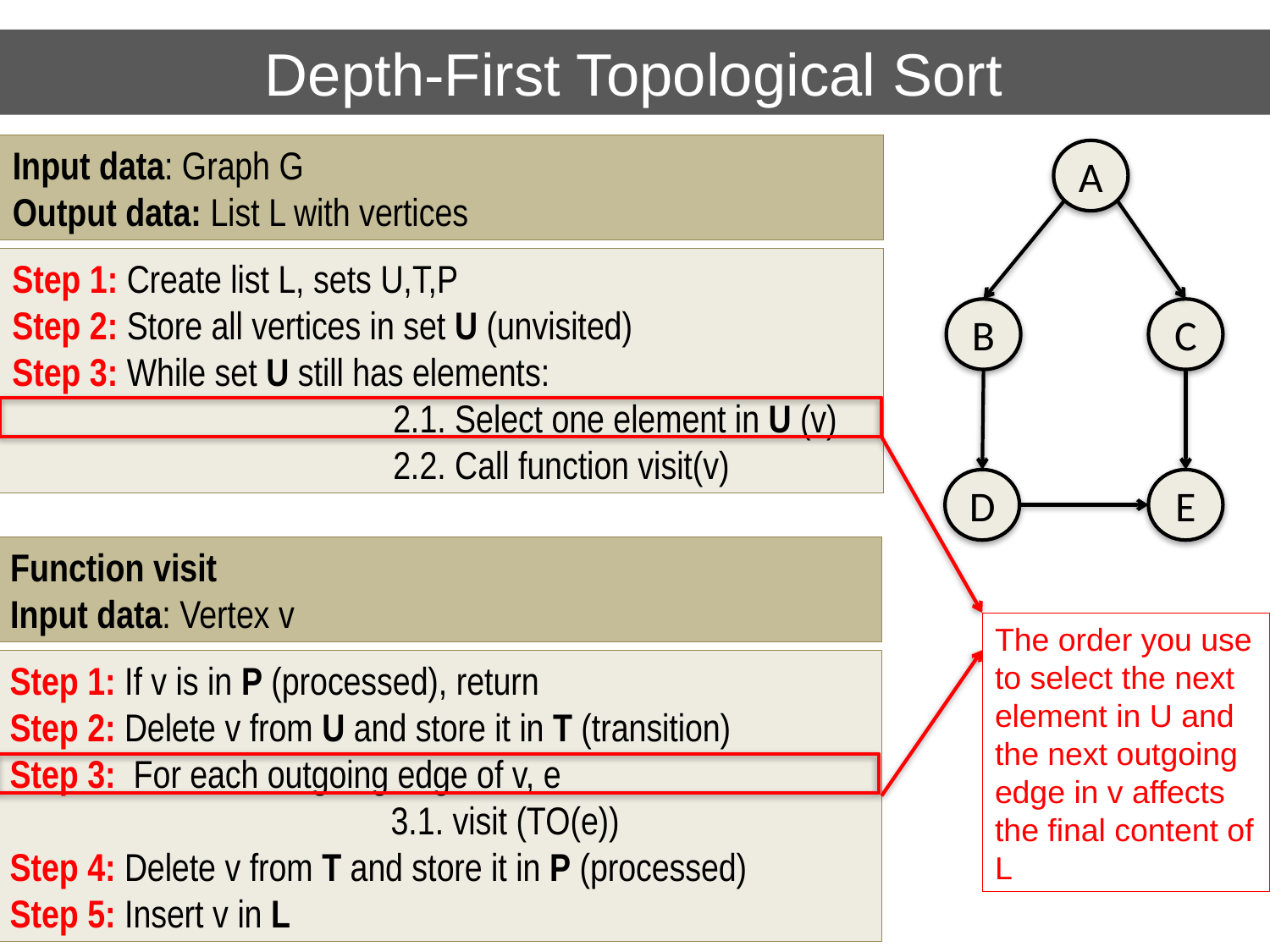

# Depth-First Topological Sort
Input data: Graph G
Output data: List L with vertices
A
Step 1: Create list L, sets U,T,P
Step 2: Store all vertices in set U (unvisited)
Step 3: While set U still has elements:
			2.1. Select one element in U (v)
			2.2. Call function visit(v)
B
C

D
E
Function visit
Input data: Vertex v
The order you use to select the next element in U and the next outgoing edge in v affects the final content of L
Step 1: If v is in P (processed), return
Step 2: Delete v from U and store it in T (transition)
Step 3:  For each outgoing edge of v, e
			3.1. visit (TO(e))
Step 4: Delete v from T and store it in P (processed)
Step 5: Insert v in L